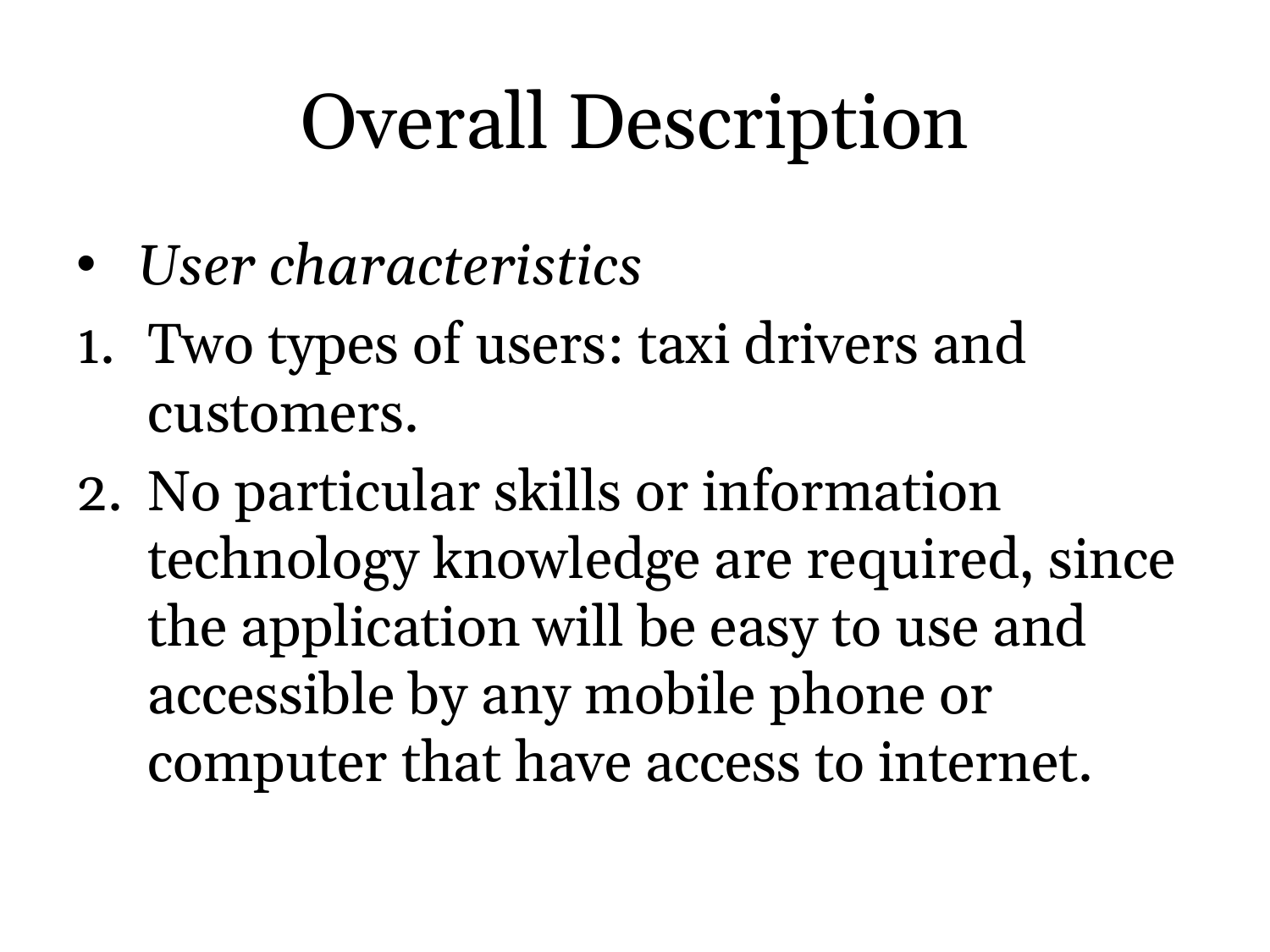

# Overall Description
 User characteristics
Two types of users: taxi drivers and customers.
No particular skills or information technology knowledge are required, since the application will be easy to use and accessible by any mobile phone or computer that have access to internet.